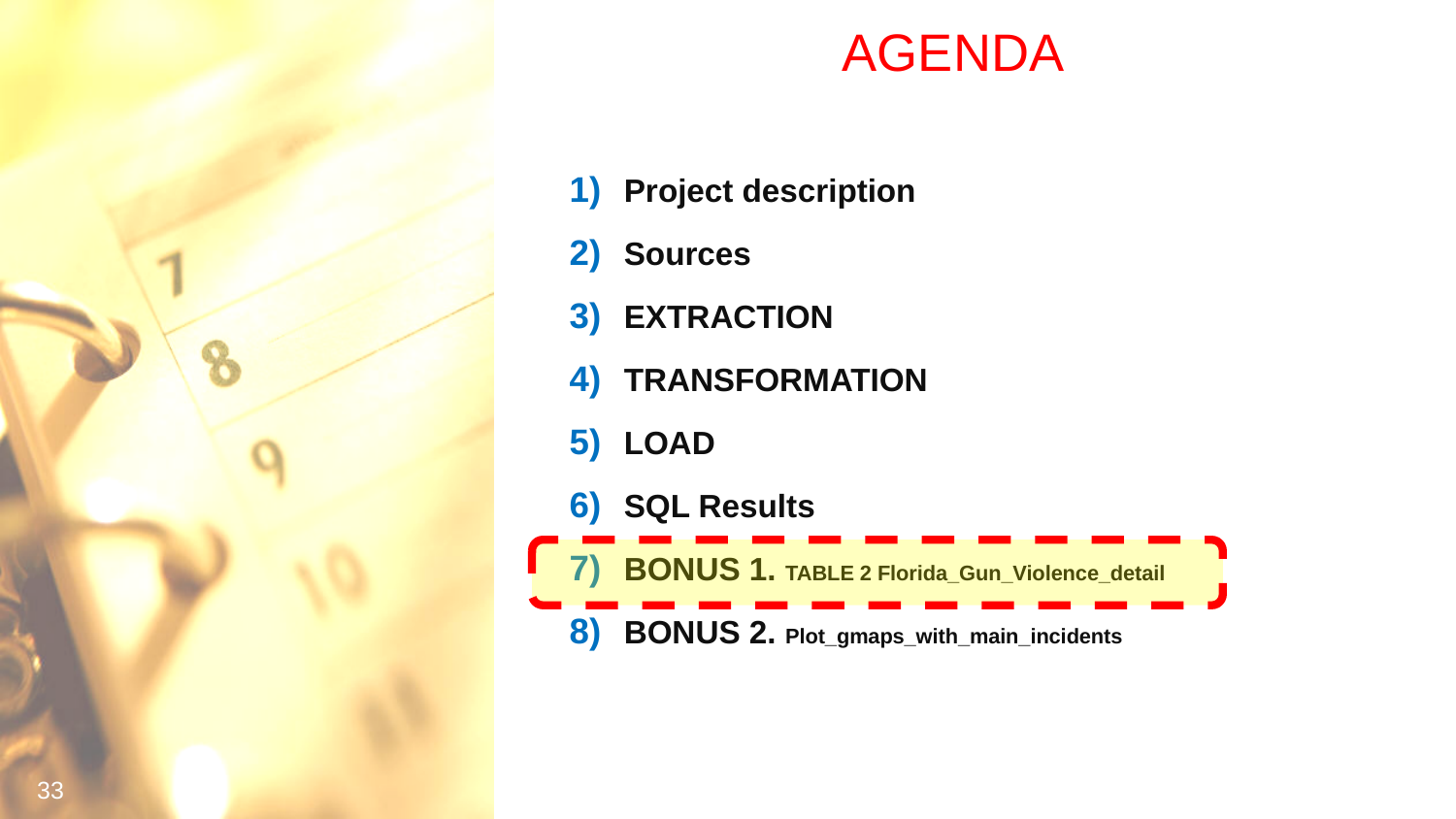

# AGENDA
Project description
Sources
EXTRACTION
TRANSFORMATION
LOAD
SQL Results
BONUS 1. TABLE 2 Florida_Gun_Violence_detail
BONUS 2. Plot_gmaps_with_main_incidents

33